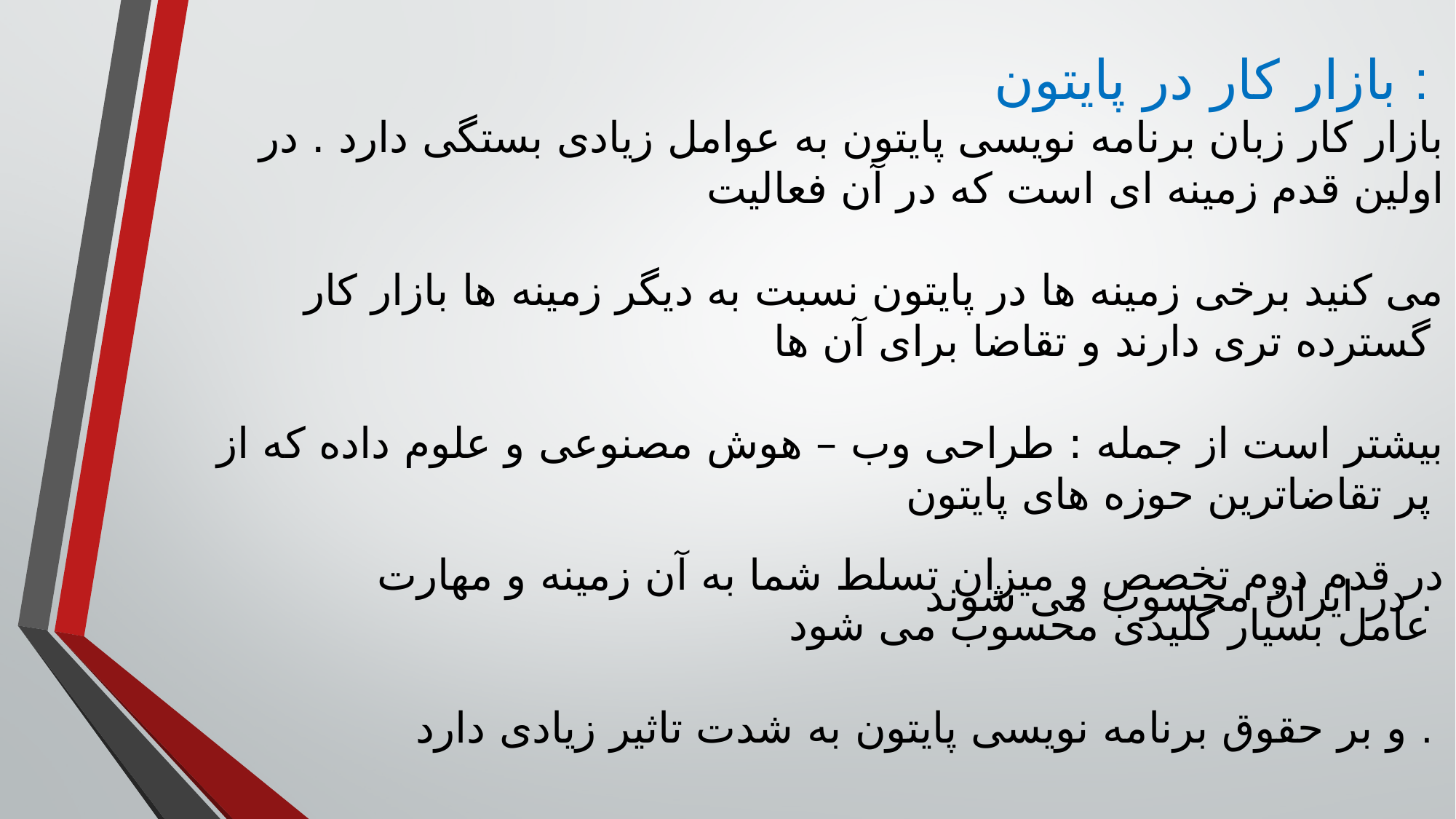

بازار کار در پایتون :
بازار کار زبان برنامه نویسی پایتون به عوامل زیادی بستگی دارد . در اولین قدم زمینه ای است که در آن فعالیت

می کنید برخی زمینه ها در پایتون نسبت به دیگر زمینه ها بازار کار گسترده تری دارند و تقاضا برای آن ها

بیشتر است از جمله : طراحی وب – هوش مصنوعی و علوم داده که از پر تقاضاترین حوزه های پایتون

در ایران محسوب می شوند .
در قدم دوم تخصص و میزان تسلط شما به آن زمینه و مهارت عامل بسیار کلیدی محسوب می شود

و بر حقوق برنامه نویسی پایتون به شدت تاثیر زیادی دارد .